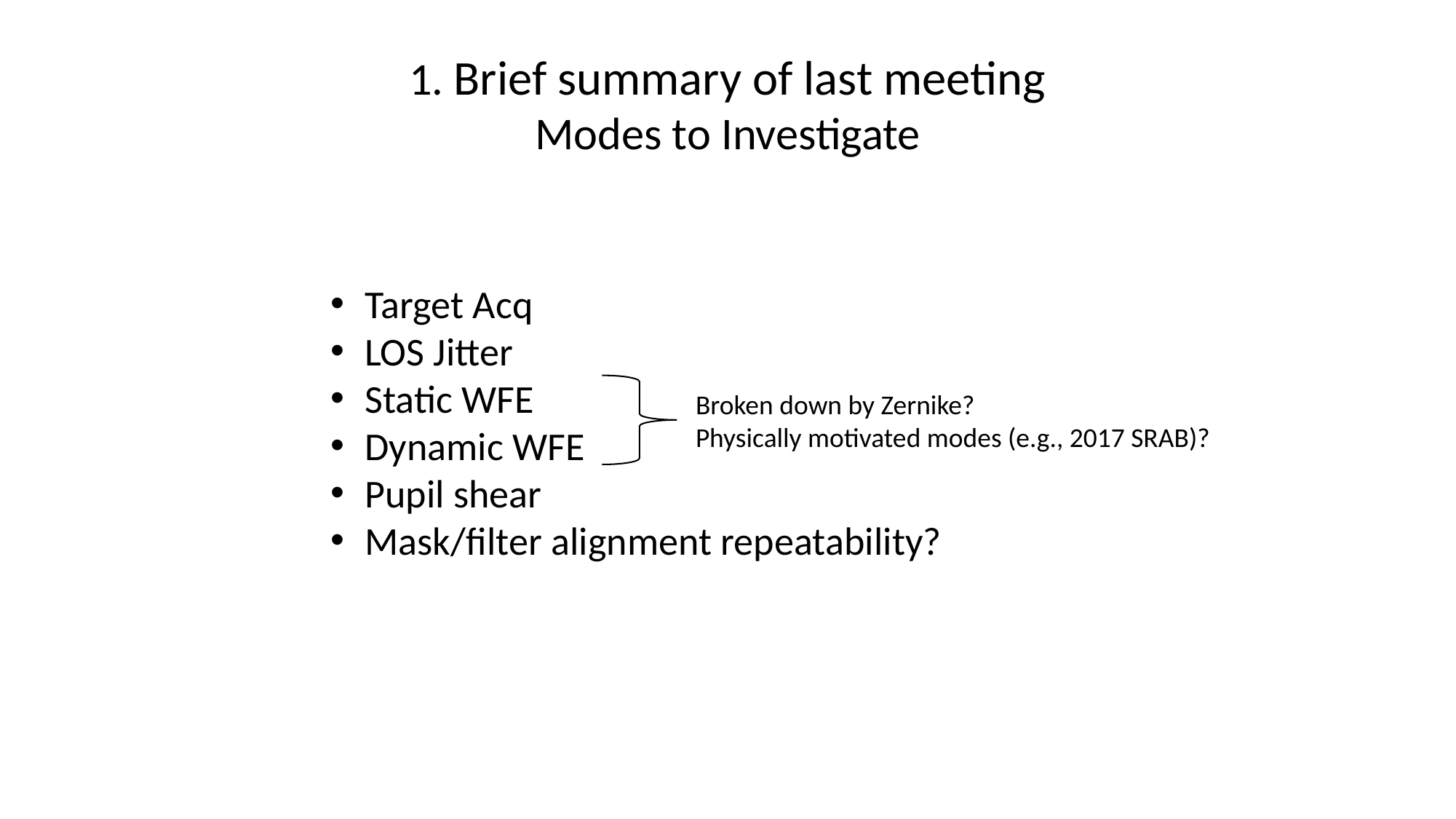

1. Brief summary of last meeting
Modes to Investigate
Target Acq
LOS Jitter
Static WFE
Dynamic WFE
Pupil shear
Mask/filter alignment repeatability?

Broken down by Zernike?
Physically motivated modes (e.g., 2017 SRAB)?